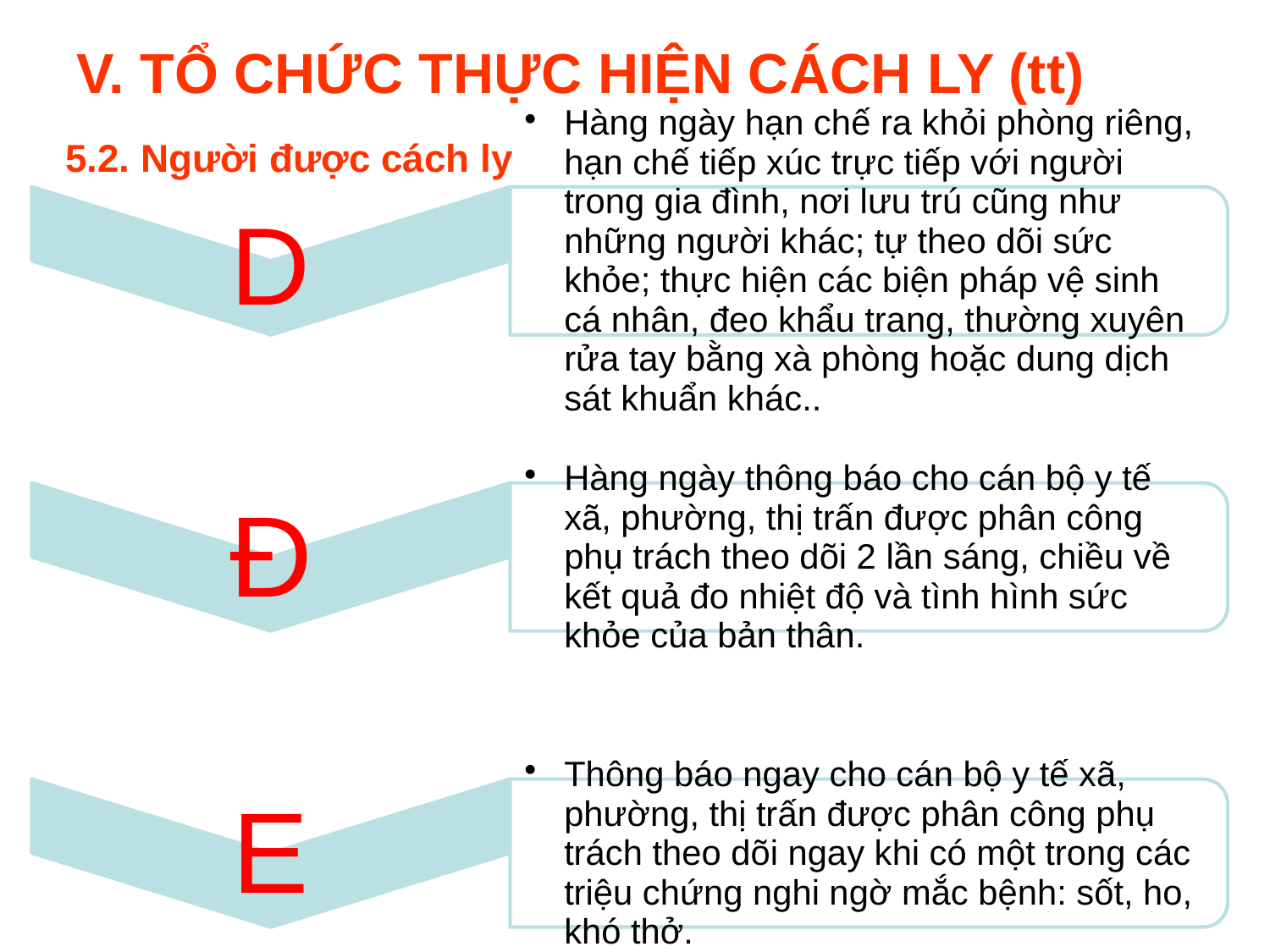

# V. TỔ CHỨC THỰC HIỆN CÁCH LY (tt)
5.2. Người được cách ly
D
Đ
Hàng ngày thông báo cho cán bộ y tế xã, phường, thị trấn được phân công phụ trách theo dõi 2 lần sáng, chiều về kết quả đo nhiệt độ và tình hình sức khỏe của bản thân.
E
Thông báo ngay cho cán bộ y tế xã, phường, thị trấn được phân công phụ trách theo dõi ngay khi có một trong các triệu chứng nghi ngờ mắc bệnh: sốt, ho, khó thở.